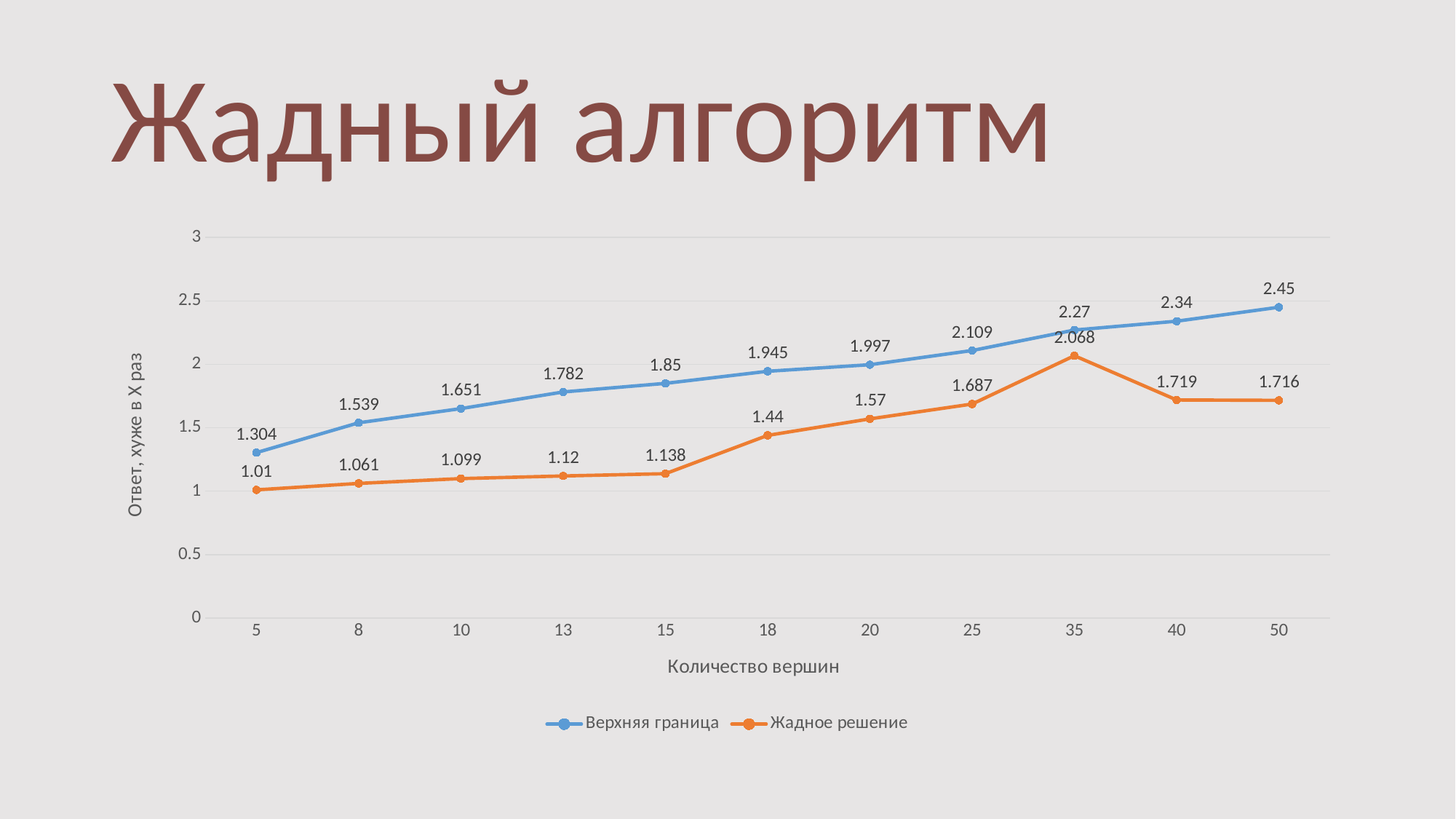

# Жадный алгоритм

### Chart

| Category | Верхняя граница | Жадное решение |
|---|---|---|
| 5 | 1.304 | 1.01 |
| 8 | 1.539 | 1.061 |
| 10 | 1.651 | 1.099 |
| 13 | 1.782 | 1.12 |
| 15 | 1.85 | 1.138 |
| 18 | 1.945 | 1.44 |
| 20 | 1.997 | 1.57 |
| 25 | 2.109 | 1.687 |
| 35 | 2.27 | 2.068 |
| 40 | 2.34 | 1.719 |
| 50 | 2.45 | 1.716 |